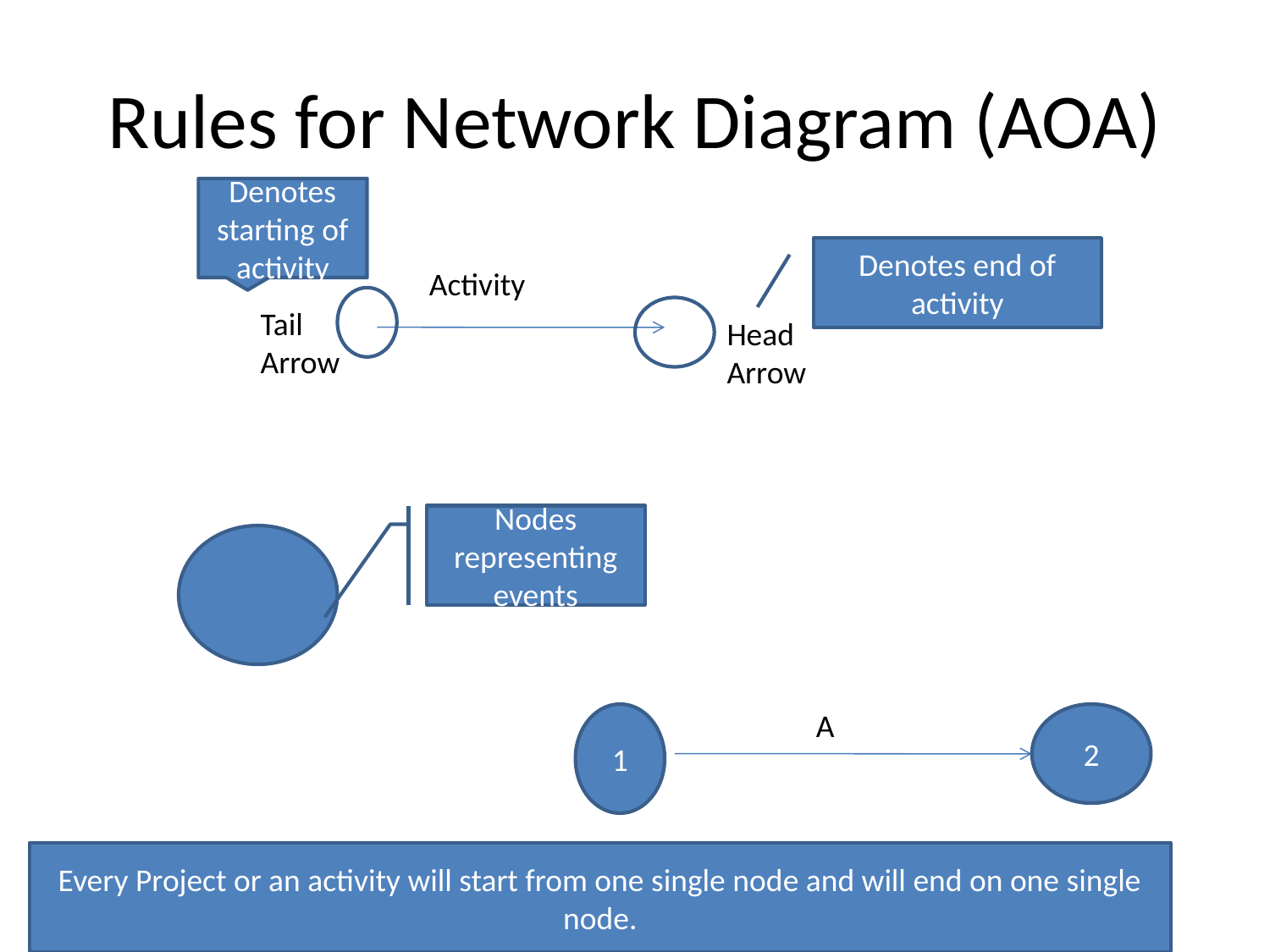

# Rules for Network Diagram (AOA)
Denotes starting of activity
Denotes end of activity
Activity

Tail Arrow

Head Arrow
Nodes representing events

A
1
2
Every Project or an activity will start from one single node and will end on one single node.